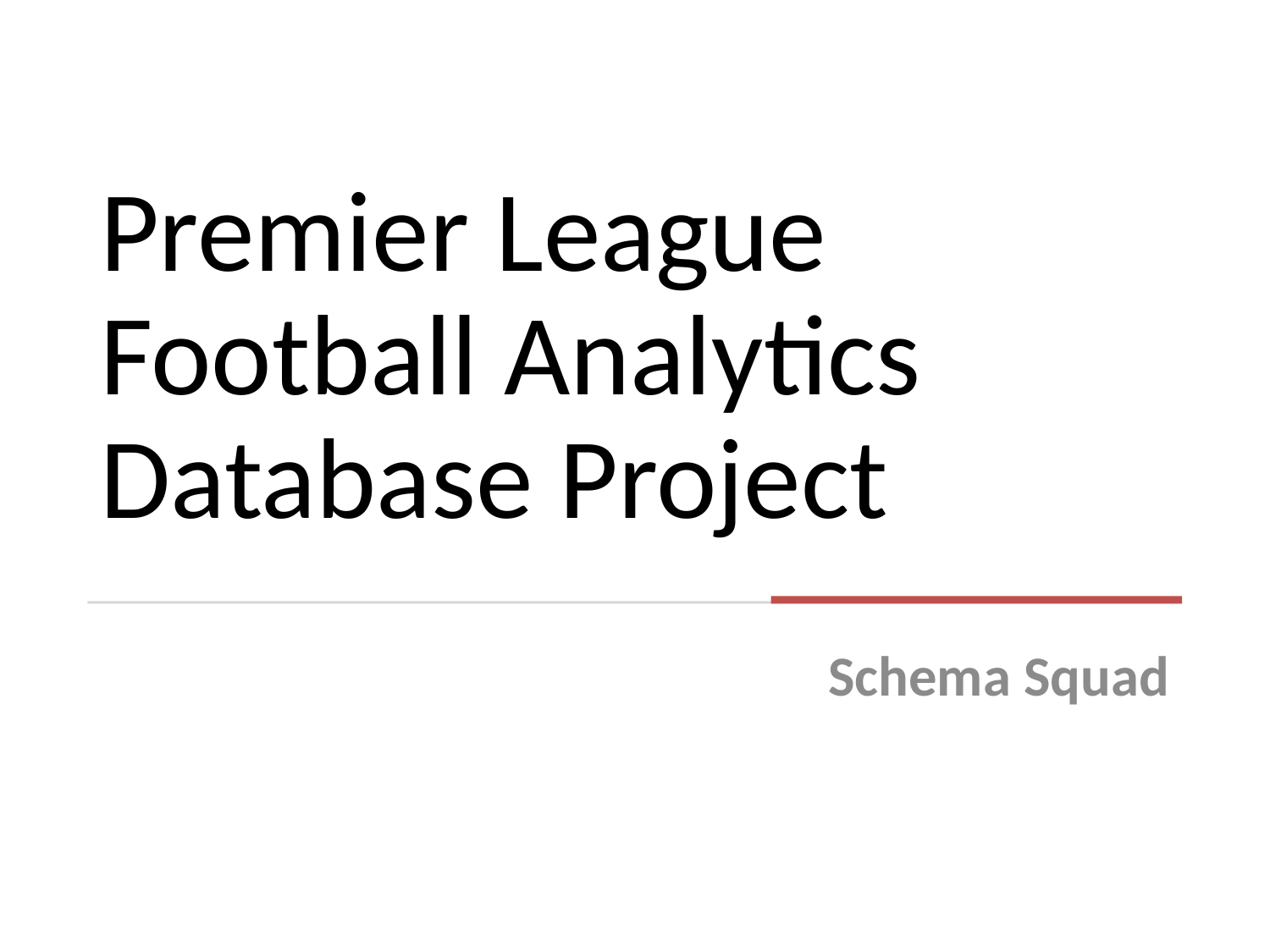

# Premier League Football Analytics Database Project

Schema Squad